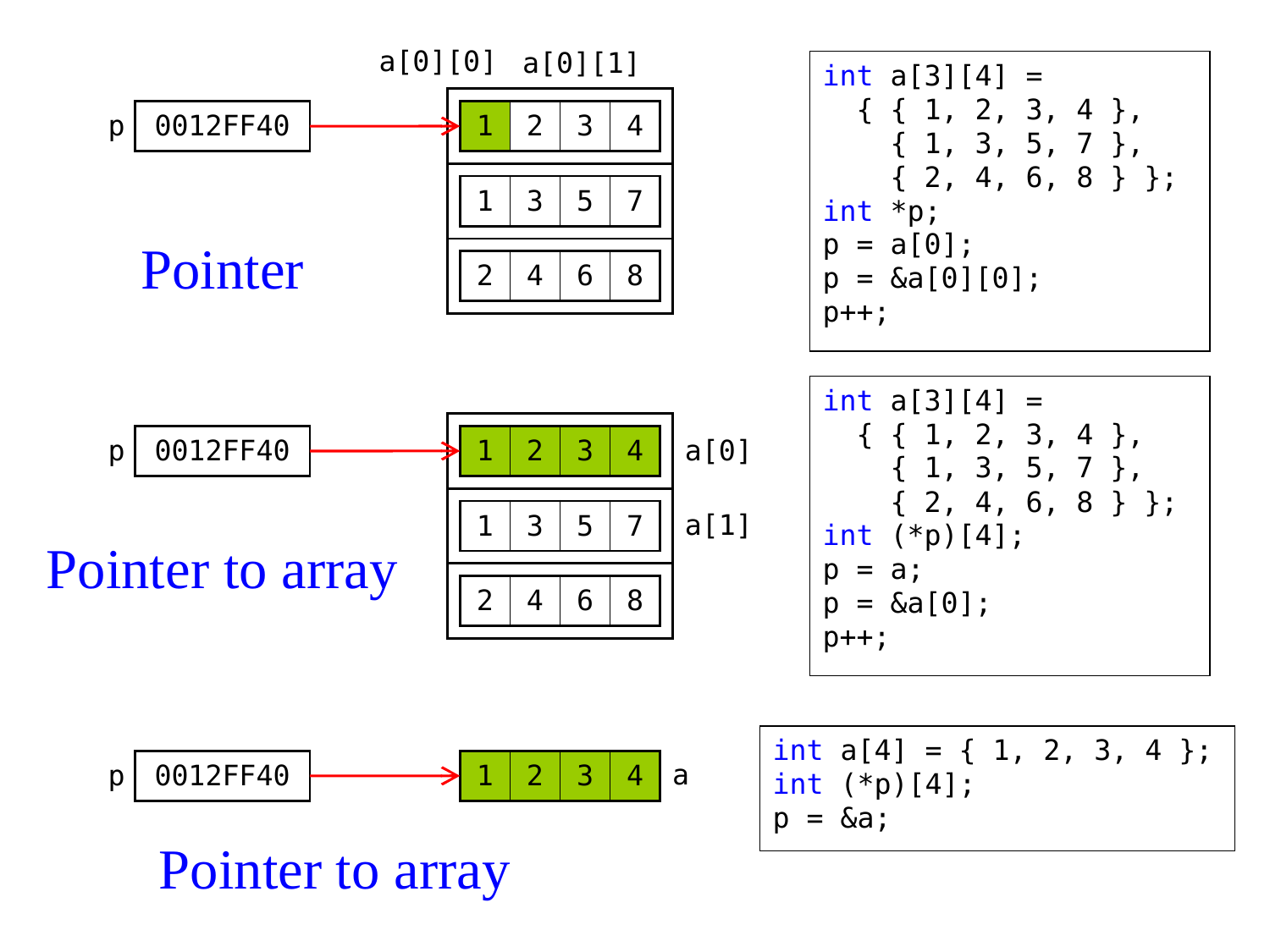

a[0][0]
a[0][1]
int a[3][4] =
  { { 1, 2, 3, 4 },
    { 1, 3, 5, 7 },
    { 2, 4, 6, 8 } };
int *p;
p = a[0];
p = &a[0][0];
p++;
|  |
| --- |
|  |
|  |
| 1 | 2 | 3 | 4 |
| --- | --- | --- | --- |
| p | 0012FF40 |
| --- | --- |

| 1 | 3 | 5 | 7 |
| --- | --- | --- | --- |
Pointer
| 2 | 4 | 6 | 8 |
| --- | --- | --- | --- |
int a[3][4] =
  { { 1, 2, 3, 4 },
    { 1, 3, 5, 7 },
    { 2, 4, 6, 8 } };
int (*p)[4];
p = a;
p = &a[0];
p++;
|  |
| --- |
|  |
|  |
| p | 0012FF40 |
| --- | --- |
| 1 | 2 | 3 | 4 |
| --- | --- | --- | --- |
a[0]

| 1 | 3 | 5 | 7 |
| --- | --- | --- | --- |
a[1]
Pointer to array
| 2 | 4 | 6 | 8 |
| --- | --- | --- | --- |
int a[4] = { 1, 2, 3, 4 };
int (*p)[4];
p = &a;
| p | 0012FF40 |
| --- | --- |
| 1 | 2 | 3 | 4 |
| --- | --- | --- | --- |
a

Pointer to array